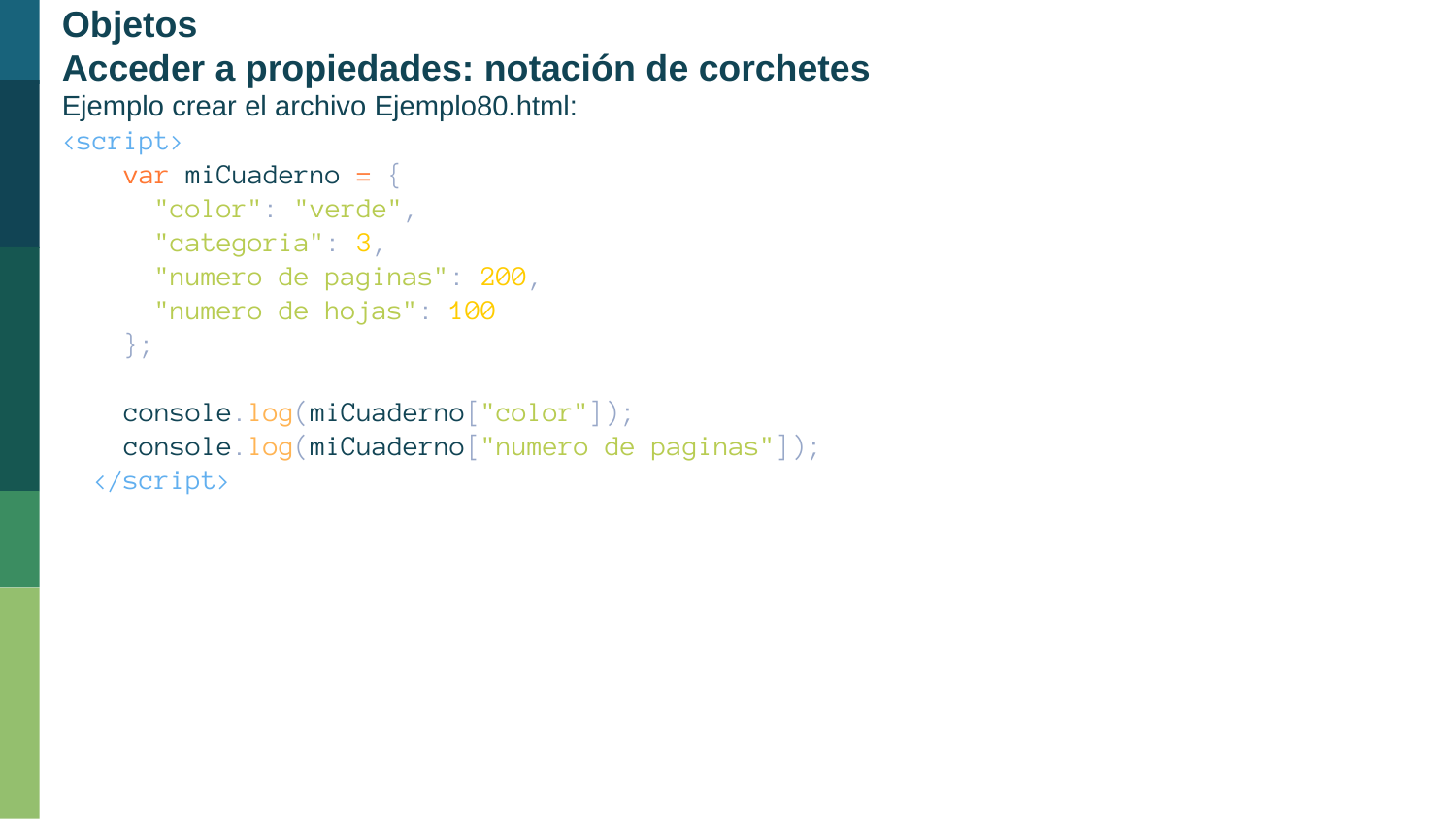

Objetos
Acceder a propiedades: notación de corchetes
Ejemplo crear el archivo Ejemplo80.html:
<script>
    var miCuaderno = {
      "color": "verde",
      "categoria": 3,
      "numero de paginas": 200,
      "numero de hojas": 100
    };
    console.log(miCuaderno["color"]);
    console.log(miCuaderno["numero de paginas"]);
  </script>